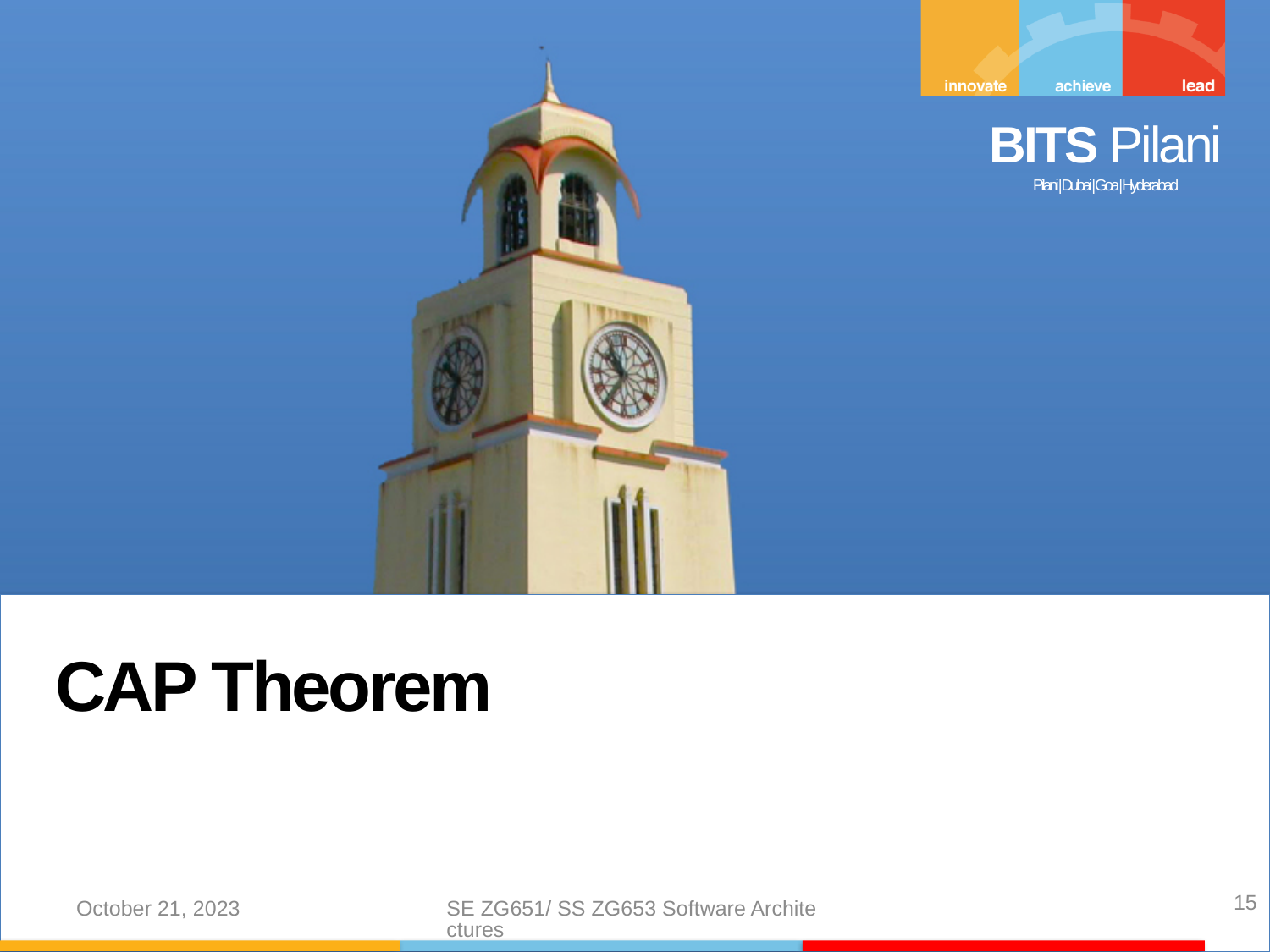

CAP Theorem
15
October 21, 2023
SE ZG651/ SS ZG653 Software Architectures